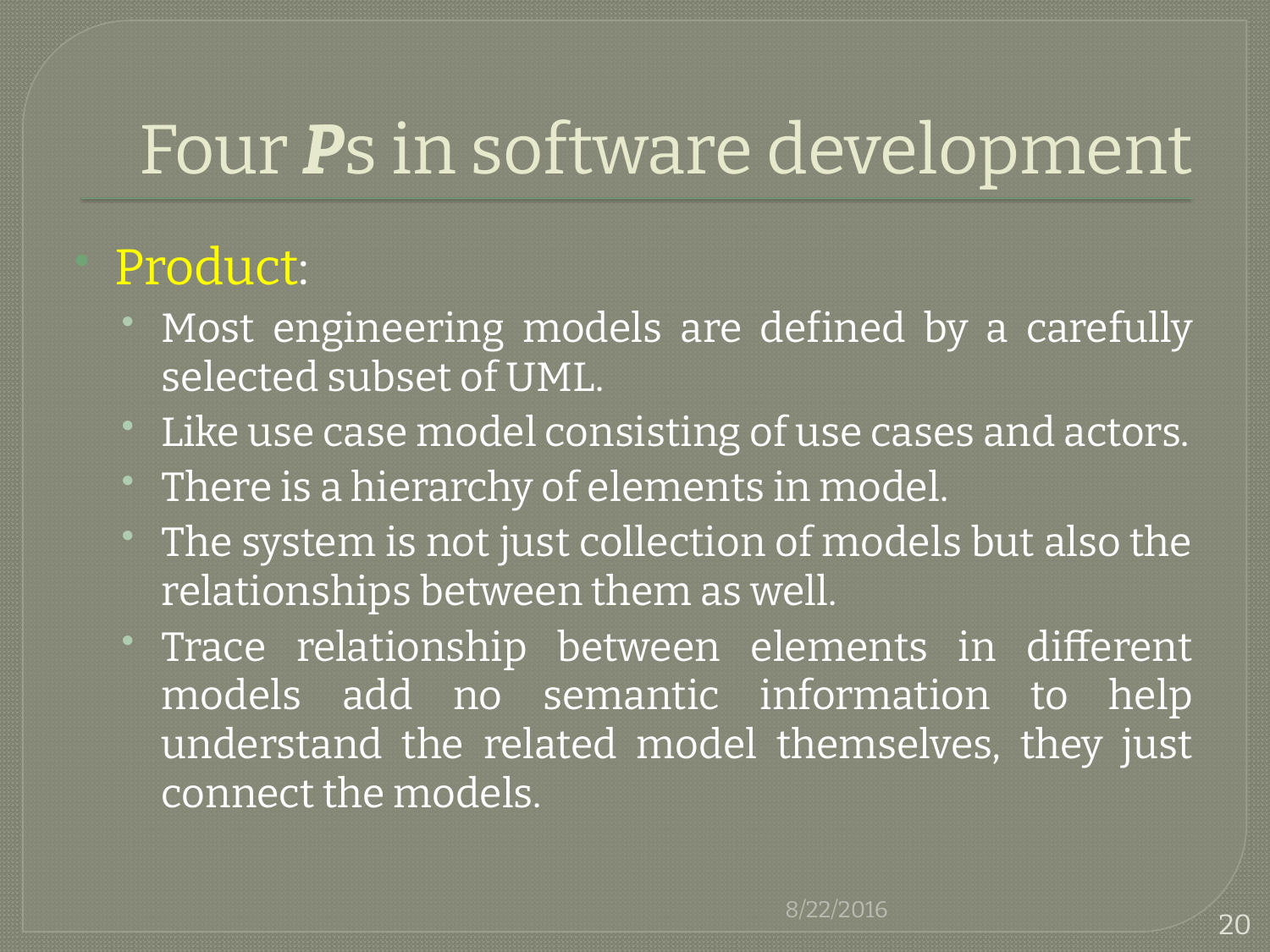

# Four Ps in software development
Product:
Most engineering models are defined by a carefully selected subset of UML.
Like use case model consisting of use cases and actors.
There is a hierarchy of elements in model.
The system is not just collection of models but also the relationships between them as well.
Trace relationship between elements in different models add no semantic information to help understand the related model themselves, they just connect the models.
8/22/2016
20